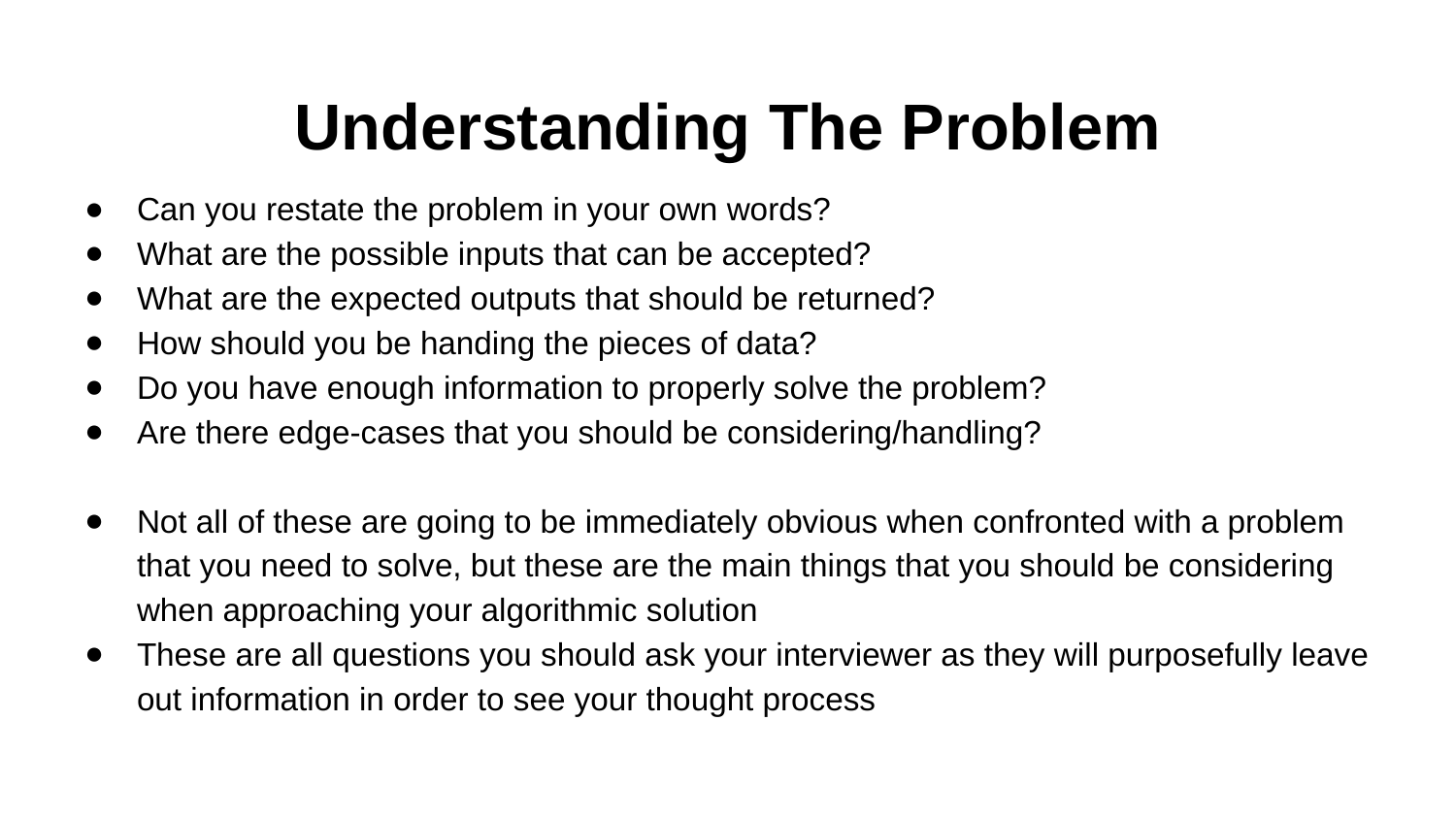

# Understanding The Problem
Can you restate the problem in your own words?
What are the possible inputs that can be accepted?
What are the expected outputs that should be returned?
How should you be handing the pieces of data?
Do you have enough information to properly solve the problem?
Are there edge-cases that you should be considering/handling?
Not all of these are going to be immediately obvious when confronted with a problem that you need to solve, but these are the main things that you should be considering when approaching your algorithmic solution
These are all questions you should ask your interviewer as they will purposefully leave out information in order to see your thought process